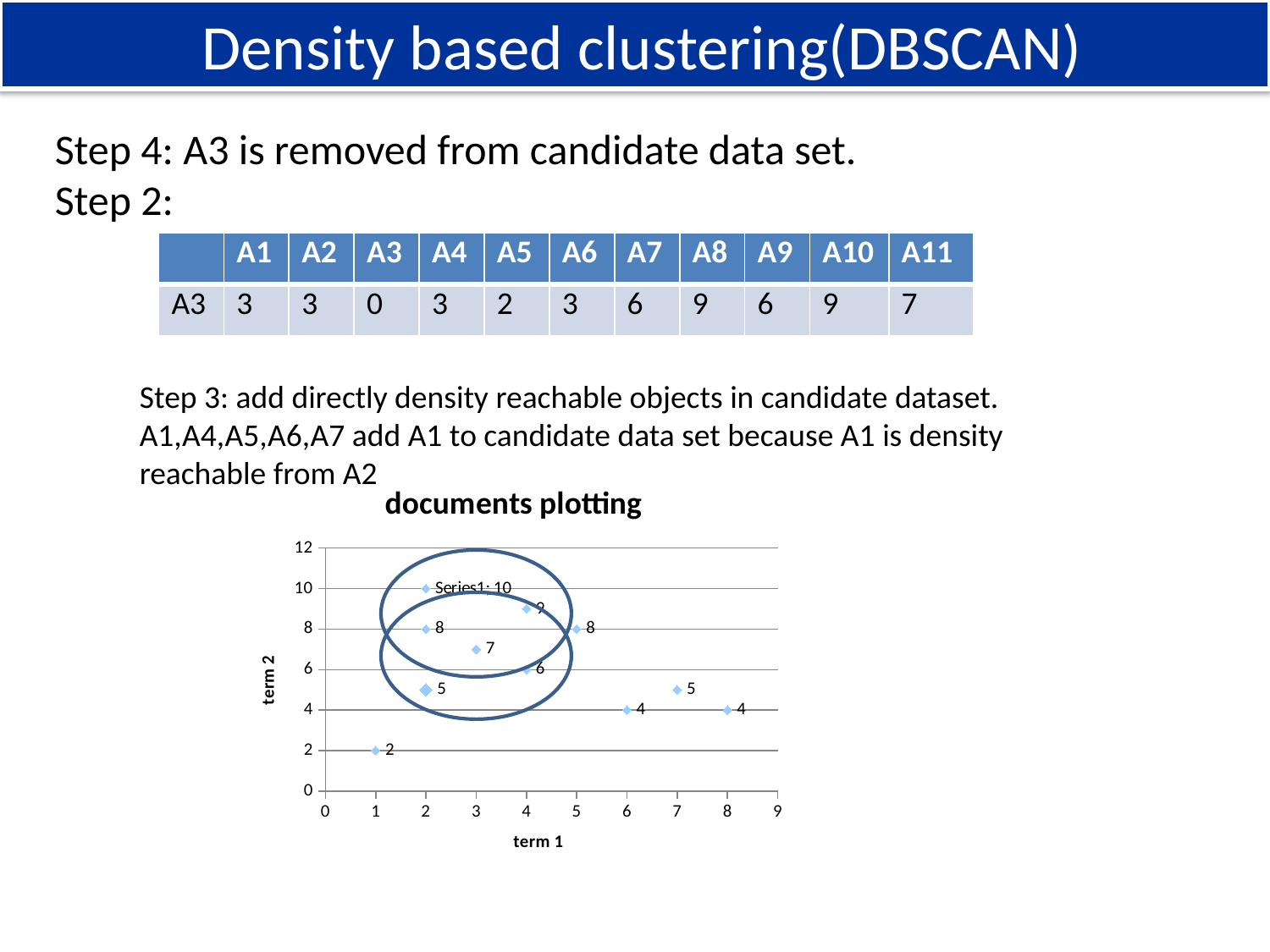

Density based clustering(DBSCAN)
Step 4: A3 is removed from candidate data set.
Step 2:
|  | A1 | A2 | A3 | A4 | A5 | A6 | A7 | A8 | A9 | A10 | A11 |
| --- | --- | --- | --- | --- | --- | --- | --- | --- | --- | --- | --- |
| A3 | 3 | 3 | 0 | 3 | 2 | 3 | 6 | 9 | 6 | 9 | 7 |
Step 3: add directly density reachable objects in candidate dataset.
A1,A4,A5,A6,A7 add A1 to candidate data set because A1 is density reachable from A2

### Chart: documents plotting

| Category | Y-Values |
|---|---|